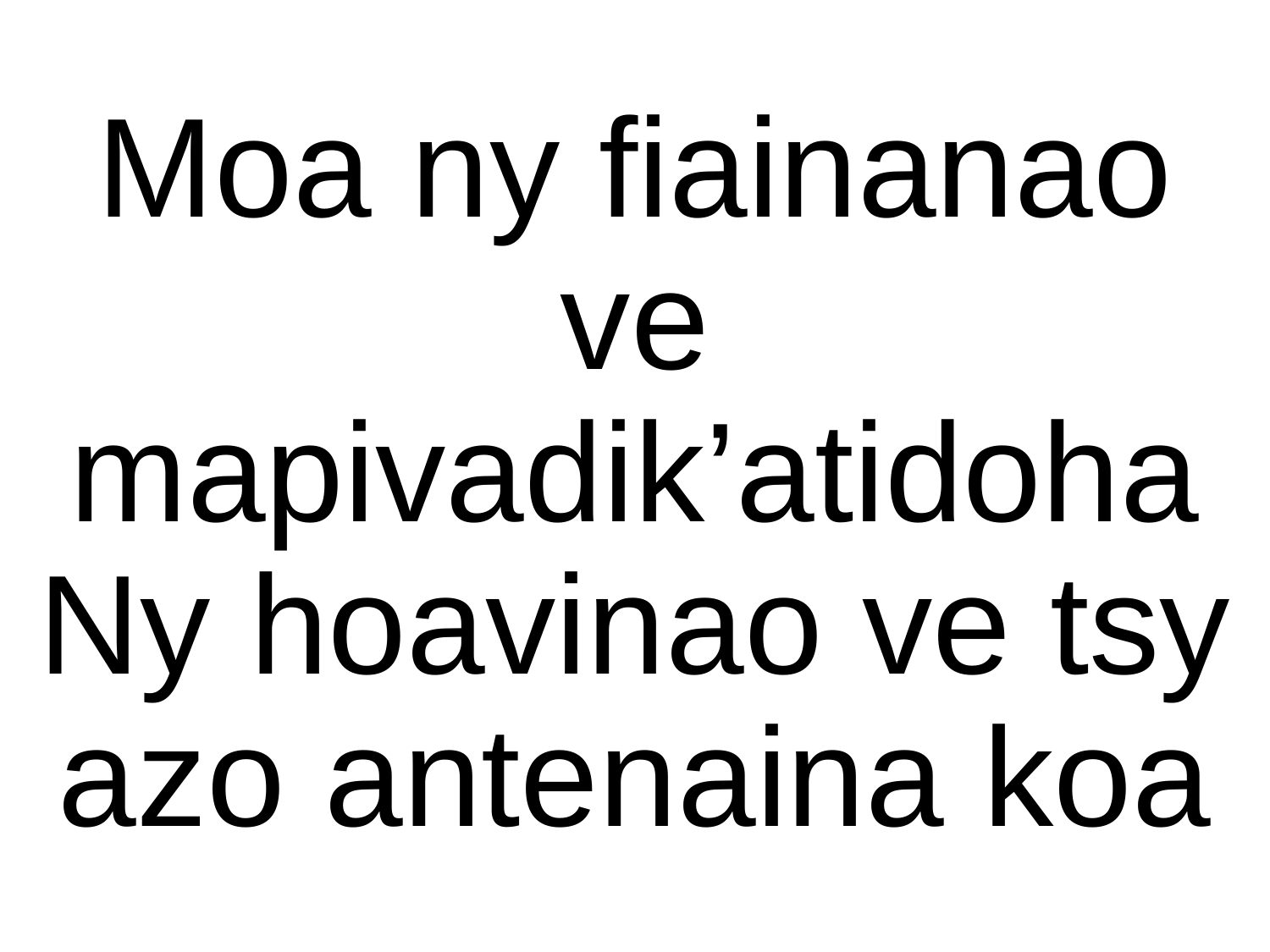

# Moa ny fiainanao ve mapivadik’atidoha Ny hoavinao ve tsy azo antenaina koa